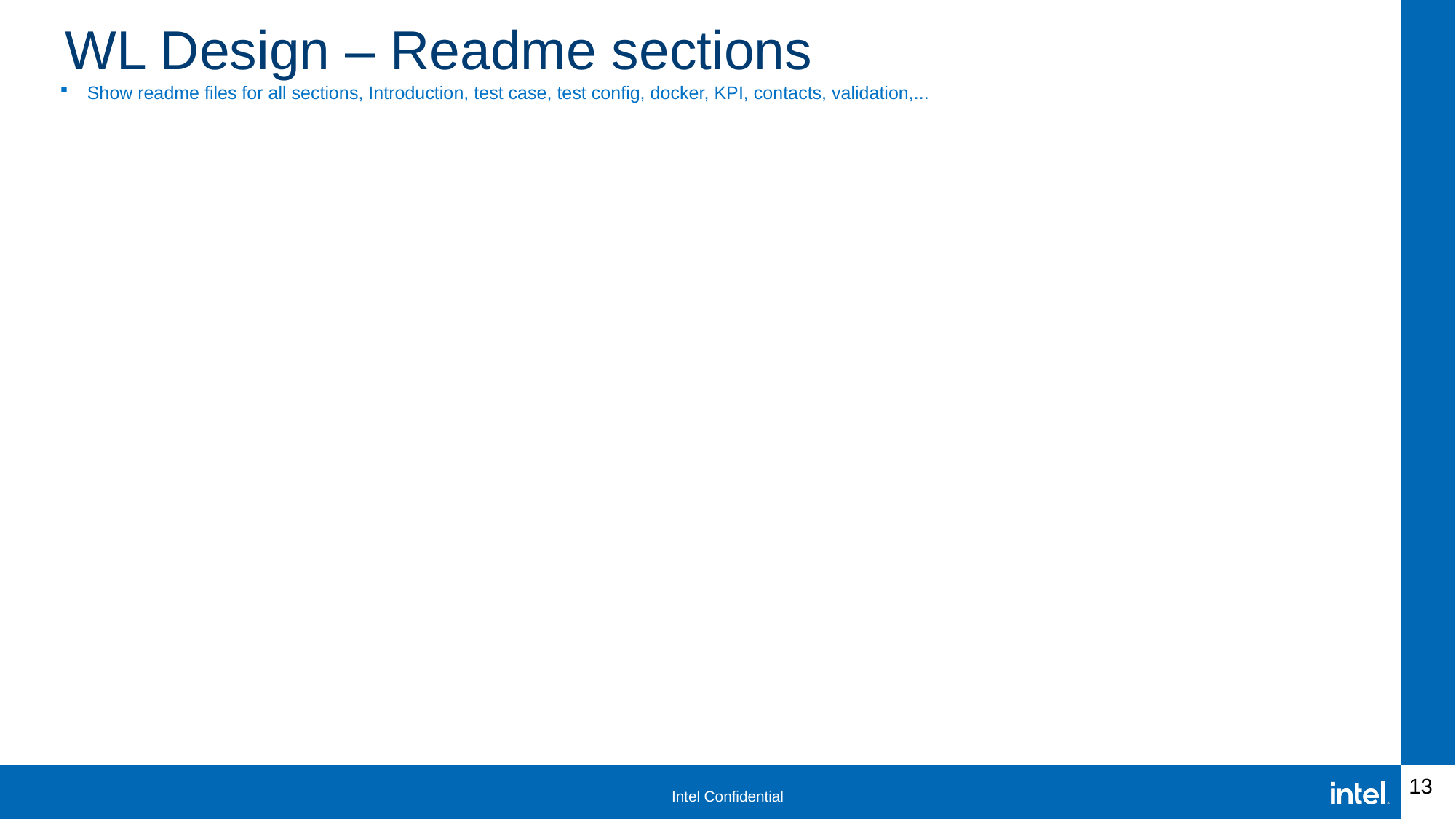

# WL Design – Readme sections
Show readme files for all sections, Introduction, test case, test config, docker, KPI, contacts, validation,...

13